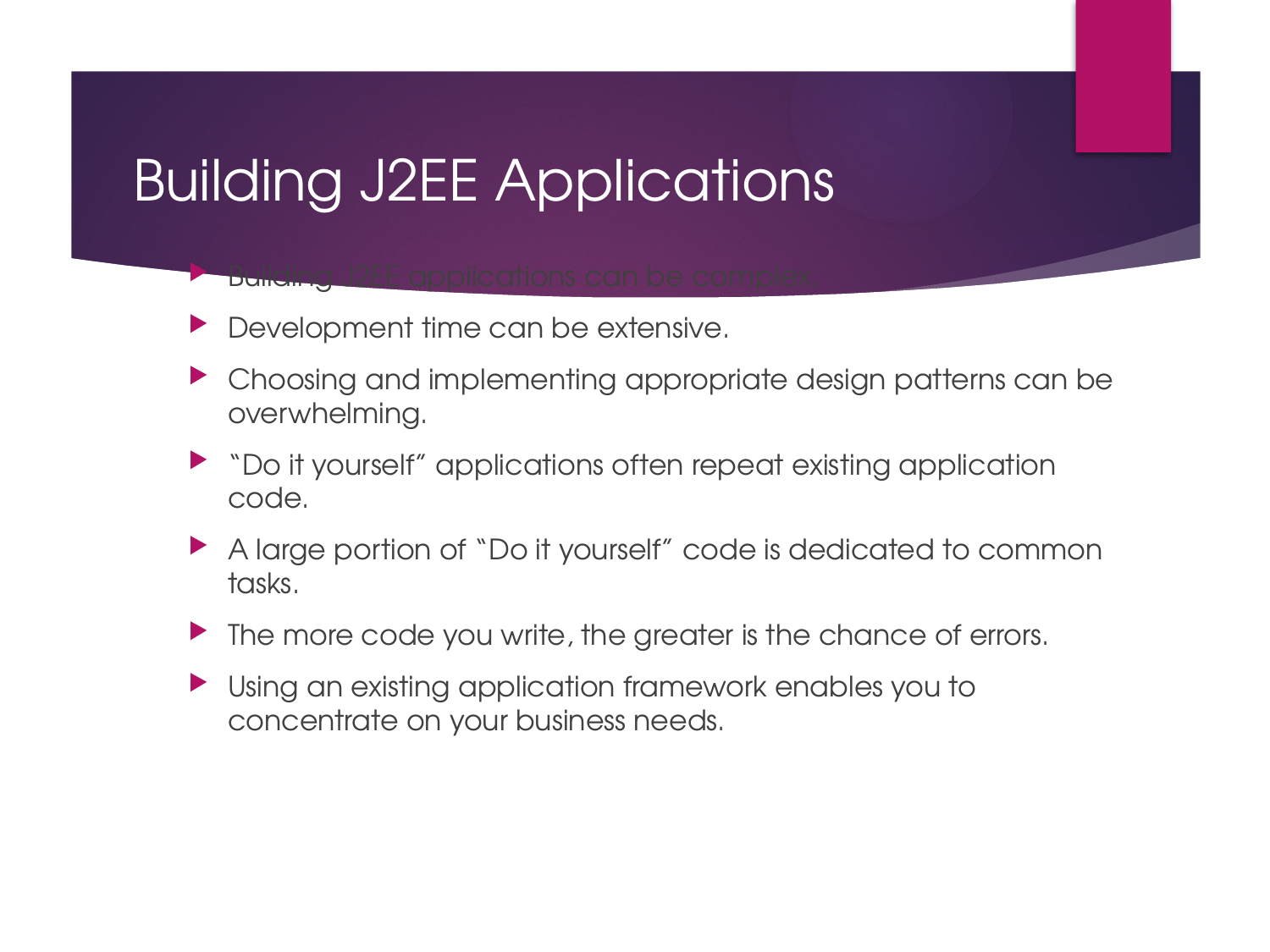

# Building J2EE Applications
Building J2EE applications can be complex.
Development time can be extensive.
Choosing and implementing appropriate design patterns can be overwhelming.
“Do it yourself” applications often repeat existing application code.
A large portion of “Do it yourself” code is dedicated to common tasks.
The more code you write, the greater is the chance of errors.
Using an existing application framework enables you to concentrate on your business needs.